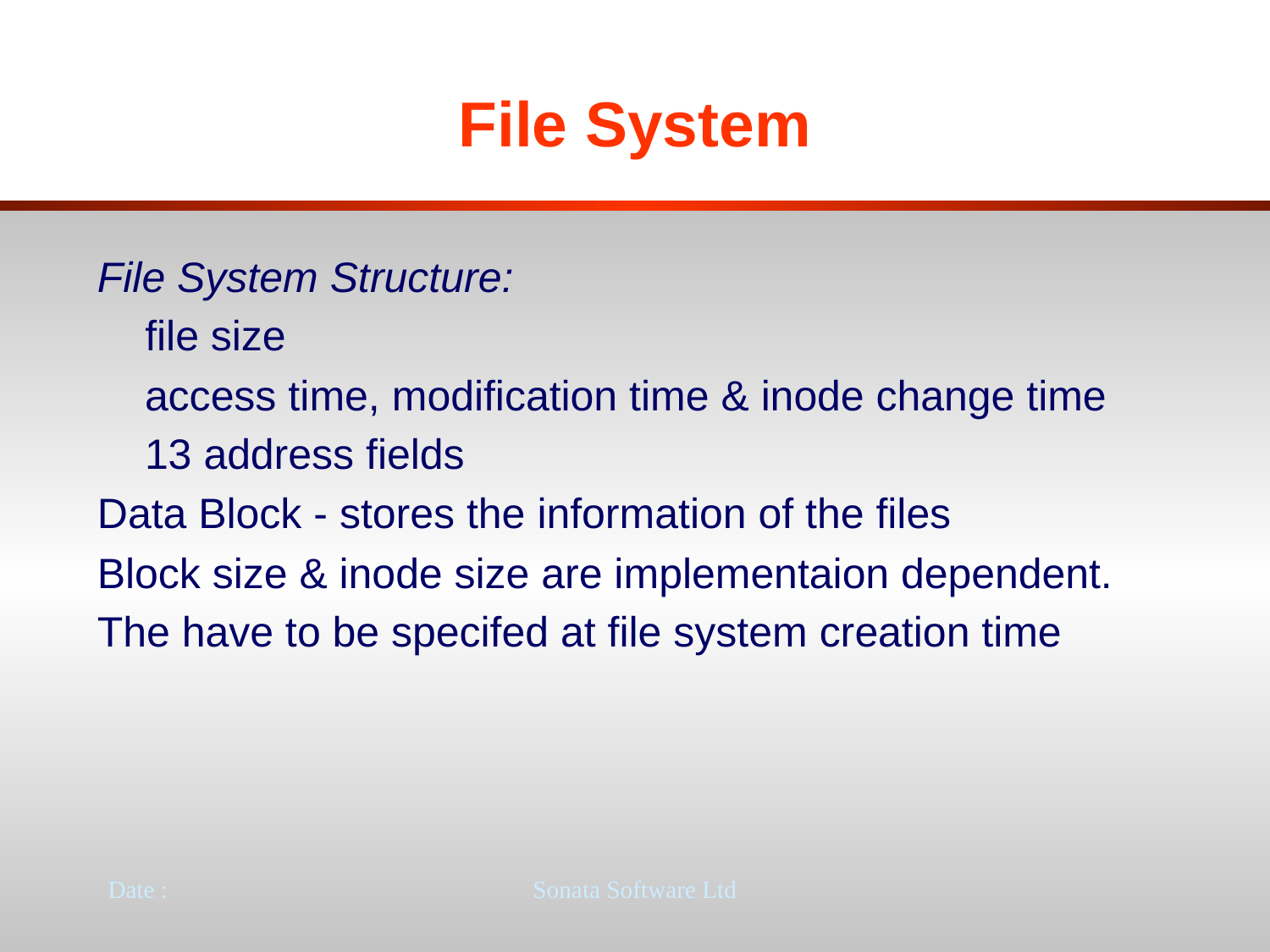

# File System
File System Structure:
 	file size
    access time, modification time & inode change time
    13 address fields
Data Block - stores the information of the files
Block size & inode size are implementaion dependent.
The have to be specifed at file system creation time

Date :
Sonata Software Ltd